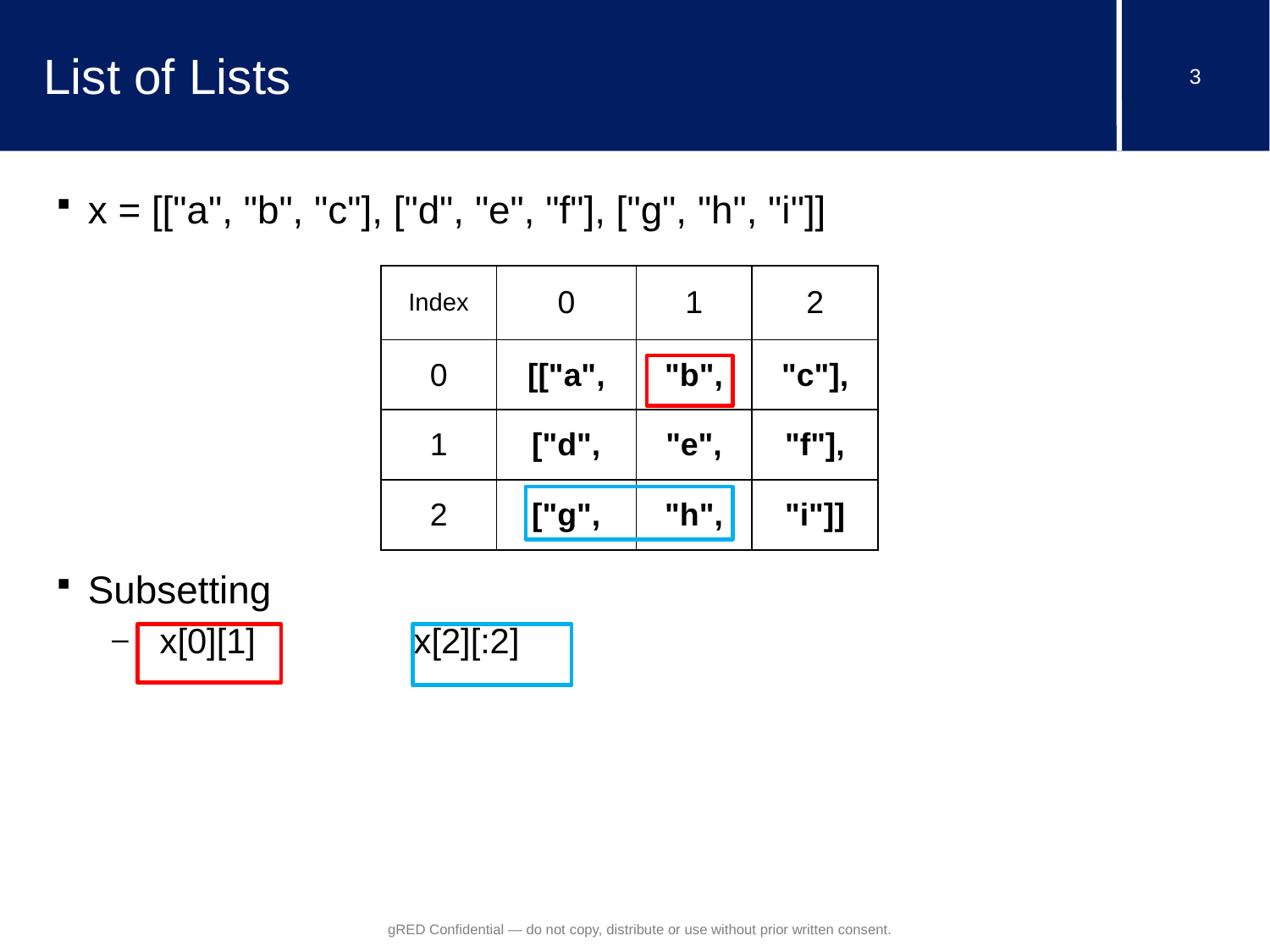

# List of Lists
x = [["a", "b", "c"], ["d", "e", "f"], ["g", "h", "i"]]

Subsetting
x[0][1]		x[2][:2]
| Index | 0 | 1 | 2 |
| --- | --- | --- | --- |
| 0 | [["a", | "b", | "c"], |
| 1 | ["d", | "e", | "f"], |
| 2 | ["g", | "h", | "i"]] |

gRED Confidential — do not copy, distribute or use without prior written consent.